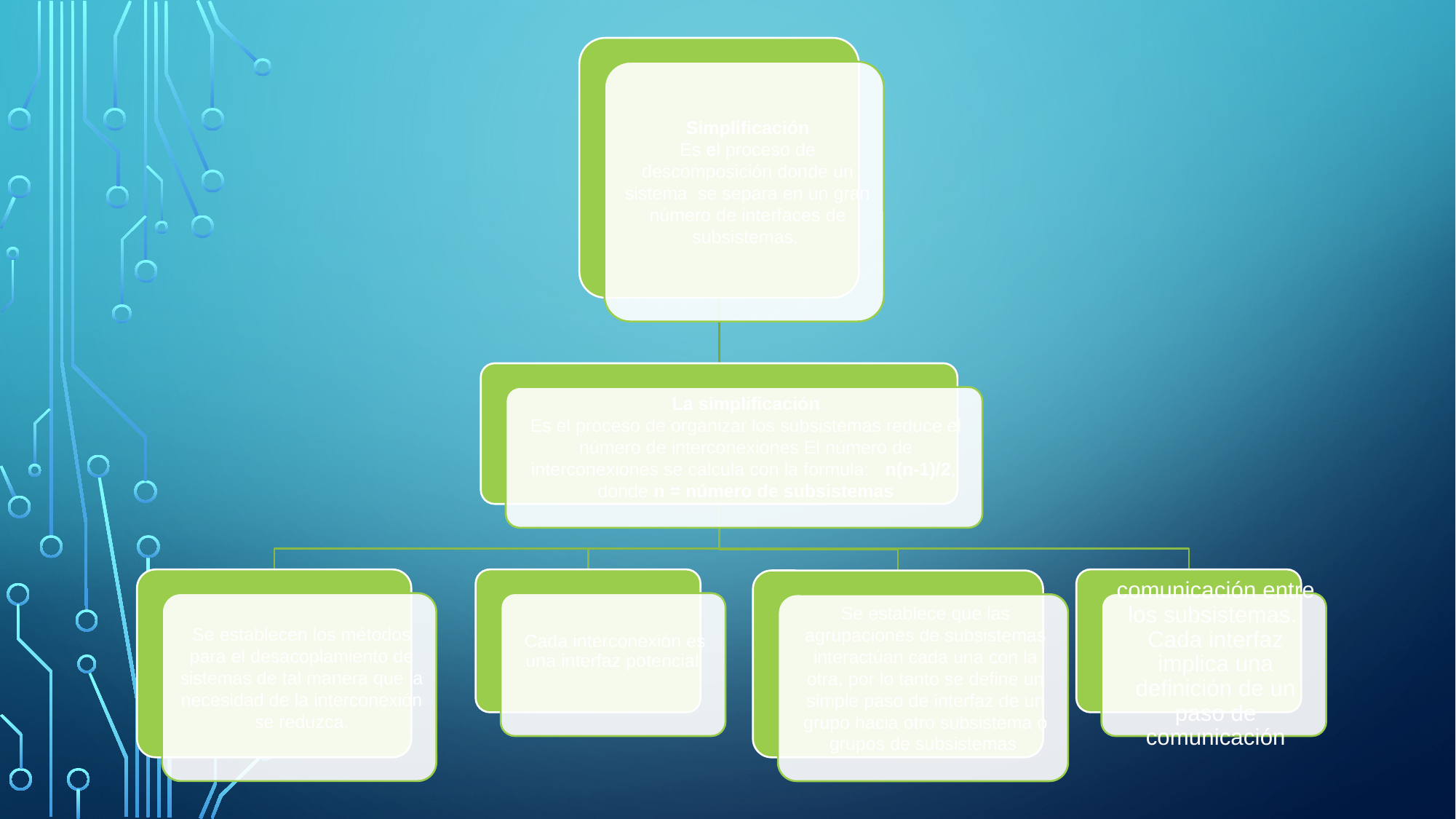

Simplificación
Es el proceso de descomposición donde un sistema  se separa en un gran número de interfaces de subsistemas.

La simplificación
Es el proceso de organizar los subsistemas reduce el número de interconexiones El número de interconexiones se calcula con la formula:   n(n-1)/2,
donde n = número de subsistemas

comunicación entre los subsistemas.  Cada interfaz implica una definición de un paso de comunicación
Cada interconexión es una interfaz potencial

Se establece que las agrupaciones de subsistemas interactúan cada una con la otra, por lo tanto se define un simple paso de interfaz de un grupo hacia otro subsistema o grupos de subsistemas

Se establecen los métodos para el desacoplamiento de sistemas de tal manera que la necesidad de la interconexión se reduzca.